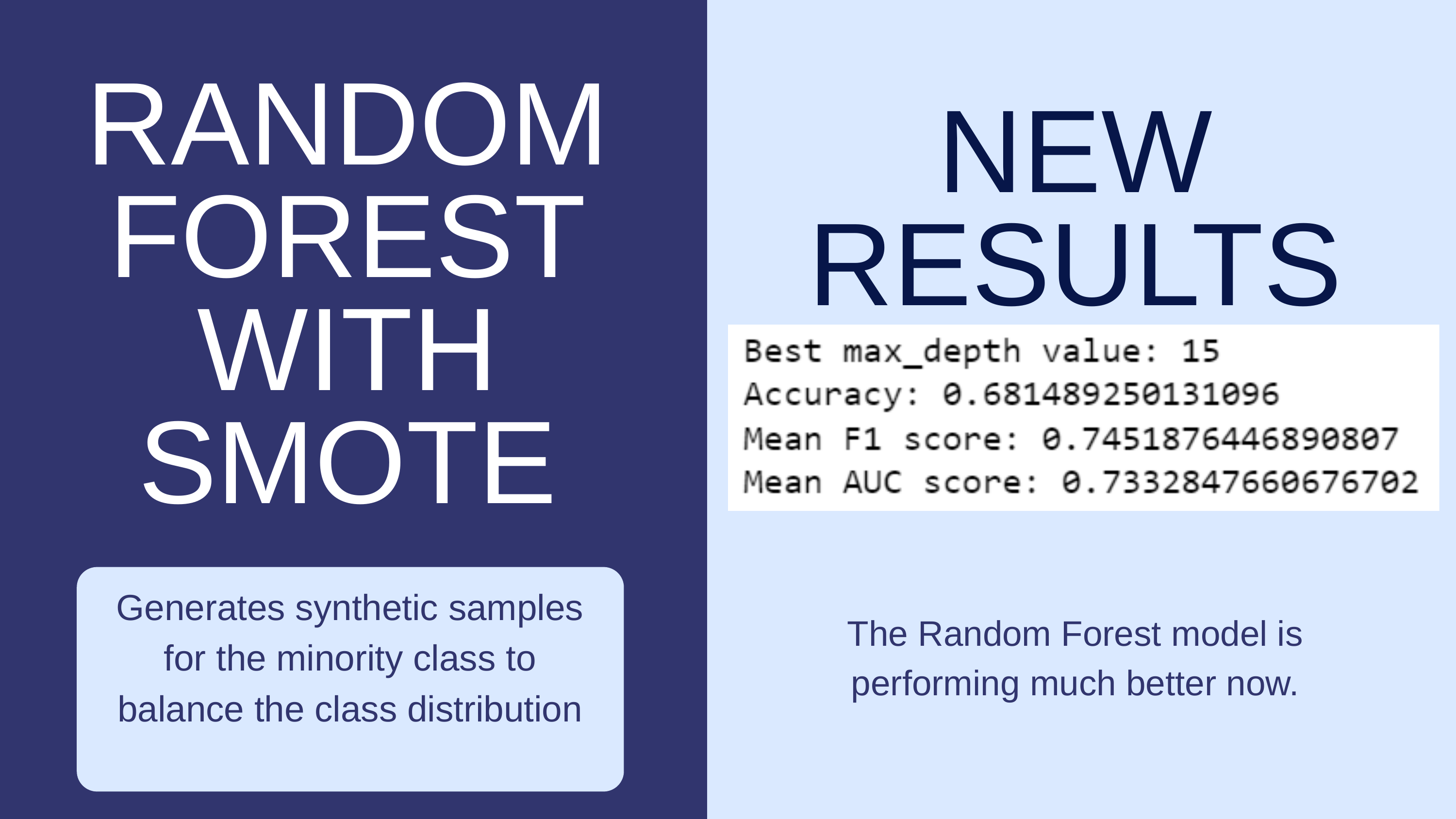

RANDOM FOREST
WITH
SMOTE
NEW RESULTS

Generates synthetic samples for the minority class to balance the class distribution
The Random Forest model is performing much better now.